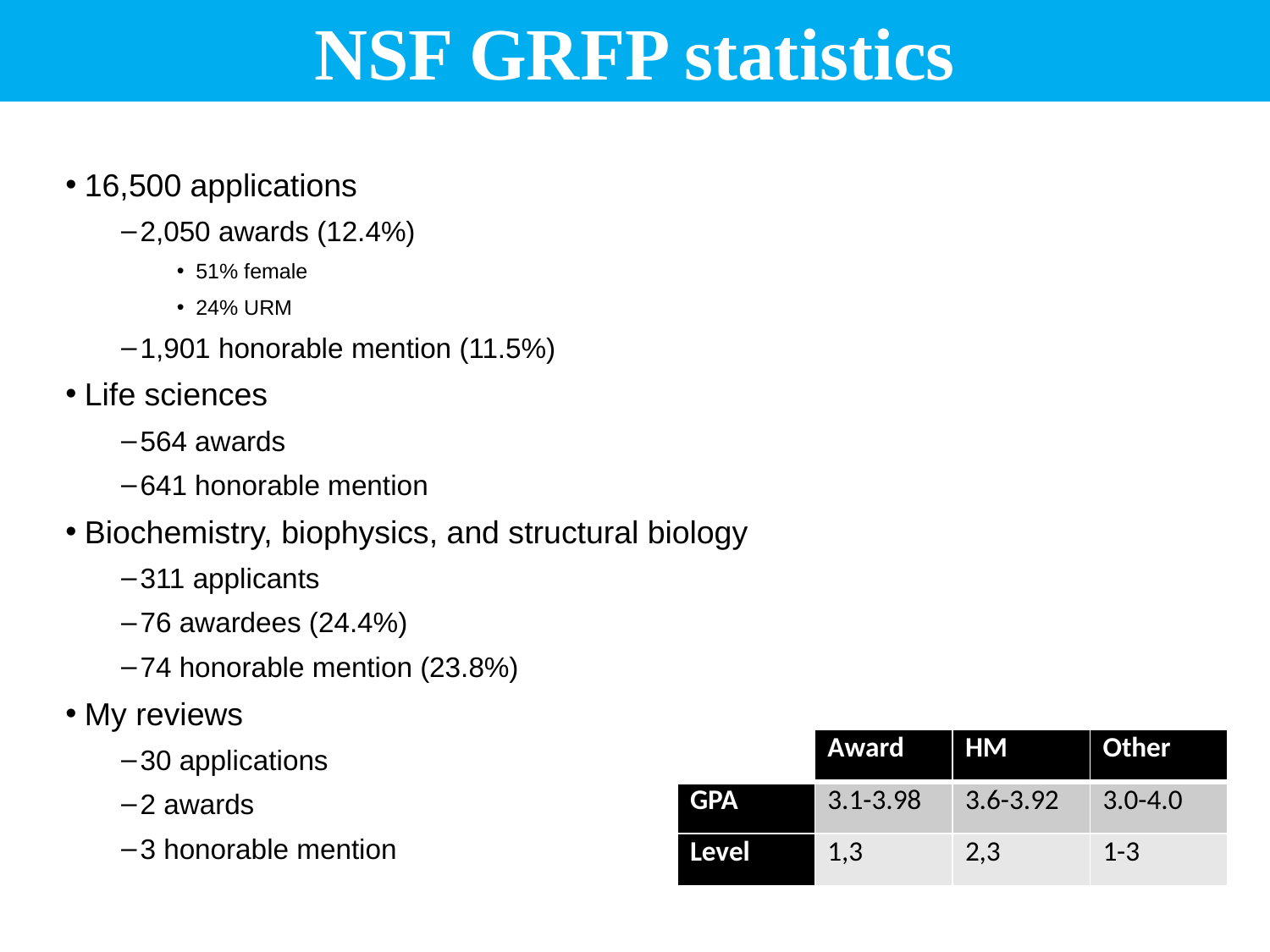

# NSF GRFP statistics
16,500 applications
2,050 awards (12.4%)
51% female
24% URM
1,901 honorable mention (11.5%)
Life sciences
564 awards
641 honorable mention
Biochemistry, biophysics, and structural biology
311 applicants
76 awardees (24.4%)
74 honorable mention (23.8%)
My reviews
30 applications
2 awards
3 honorable mention

|  | Award | HM | Other |
| --- | --- | --- | --- |
| GPA | 3.1-3.98 | 3.6-3.92 | 3.0-4.0 |
| Level | 1,3 | 2,3 | 1-3 |